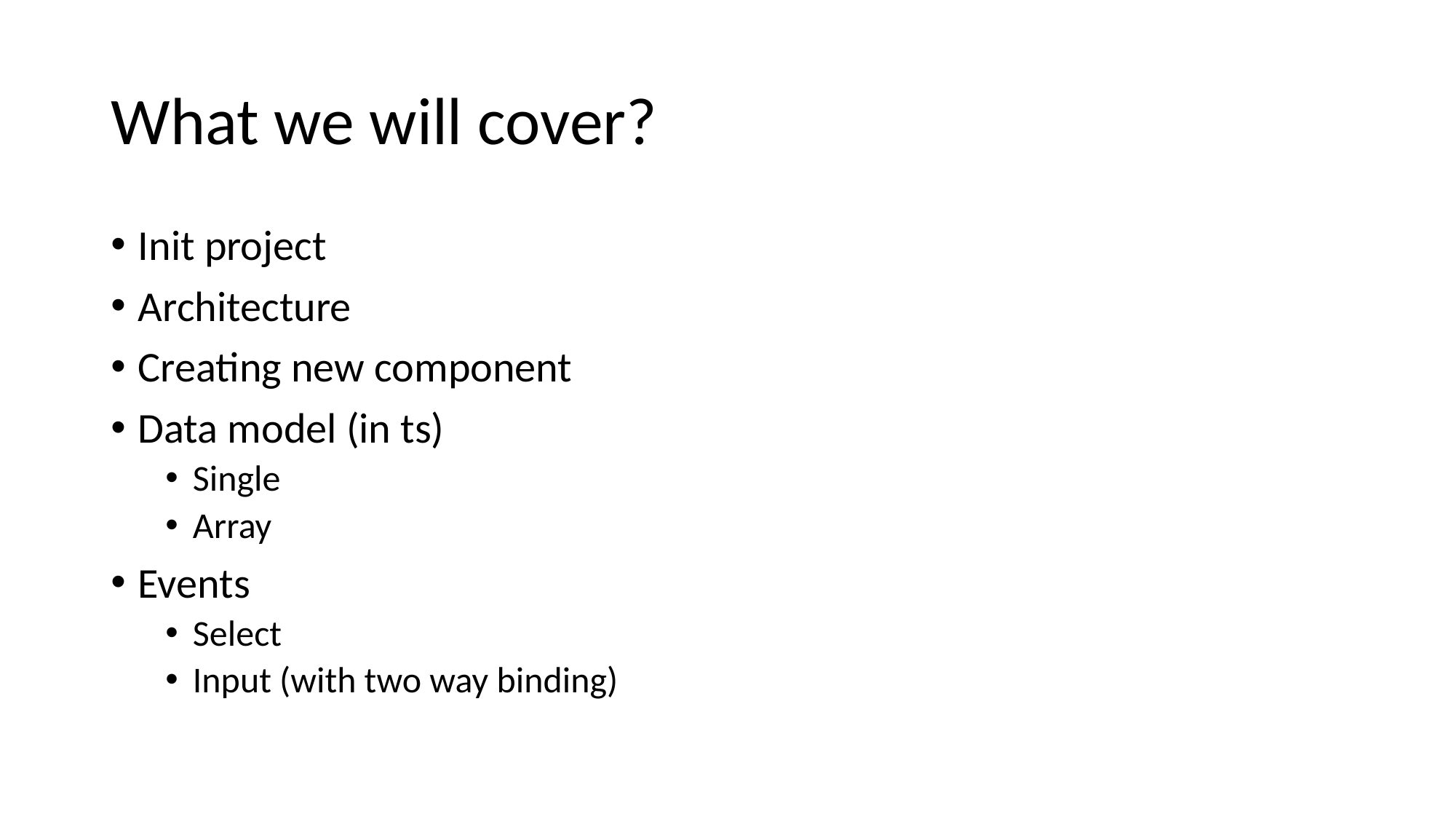

# What we will cover?
Init project
Architecture
Creating new component
Data model (in ts)
Single
Array
Events
Select
Input (with two way binding)